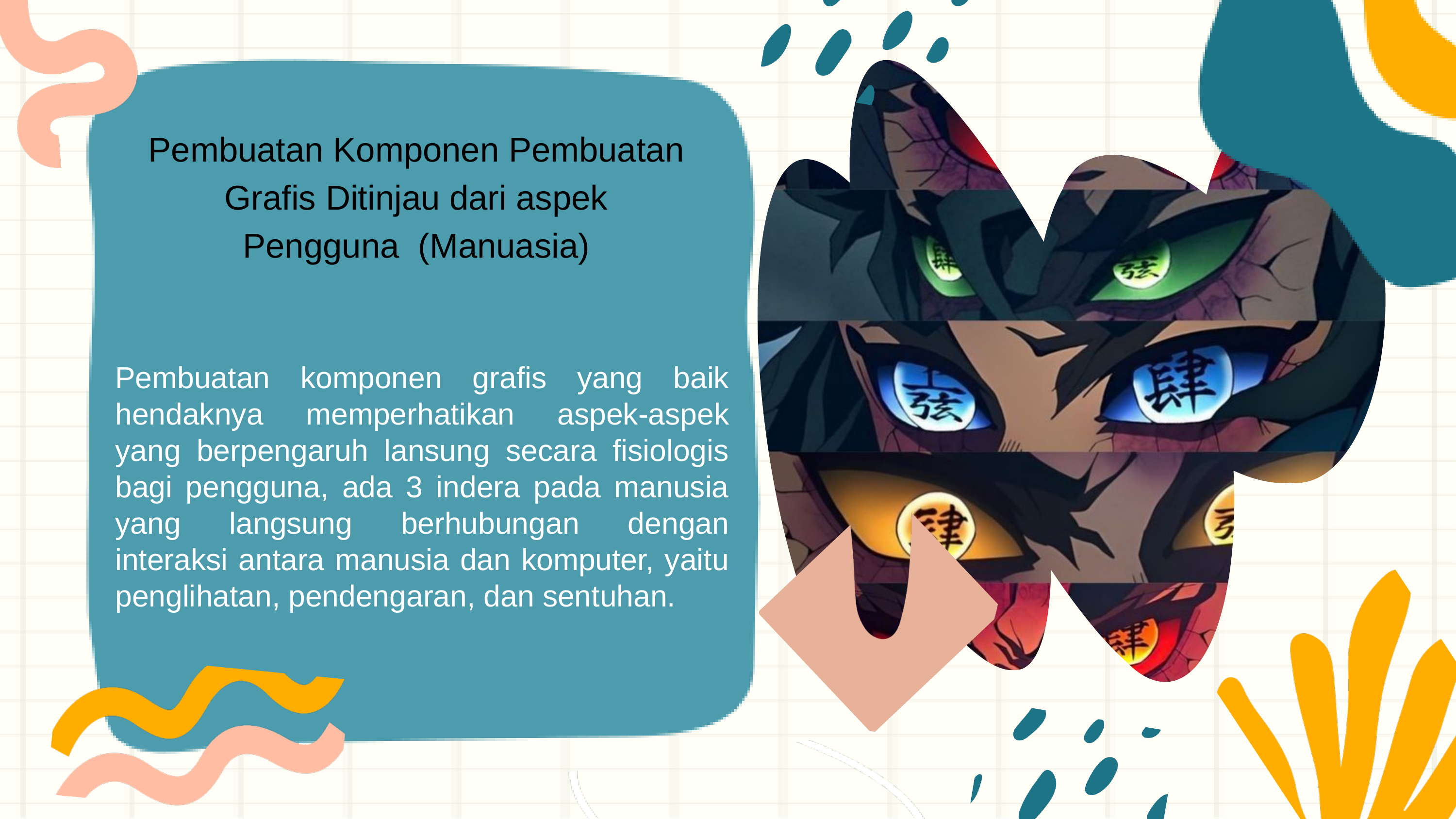

Pembuatan Komponen Pembuatan Grafis Ditinjau dari aspek Pengguna  (Manuasia)
Pembuatan komponen grafis yang baik hendaknya memperhatikan aspek-aspek yang berpengaruh lansung secara fisiologis bagi pengguna, ada 3 indera pada manusia yang langsung berhubungan dengan interaksi antara manusia dan komputer, yaitu penglihatan, pendengaran, dan sentuhan.